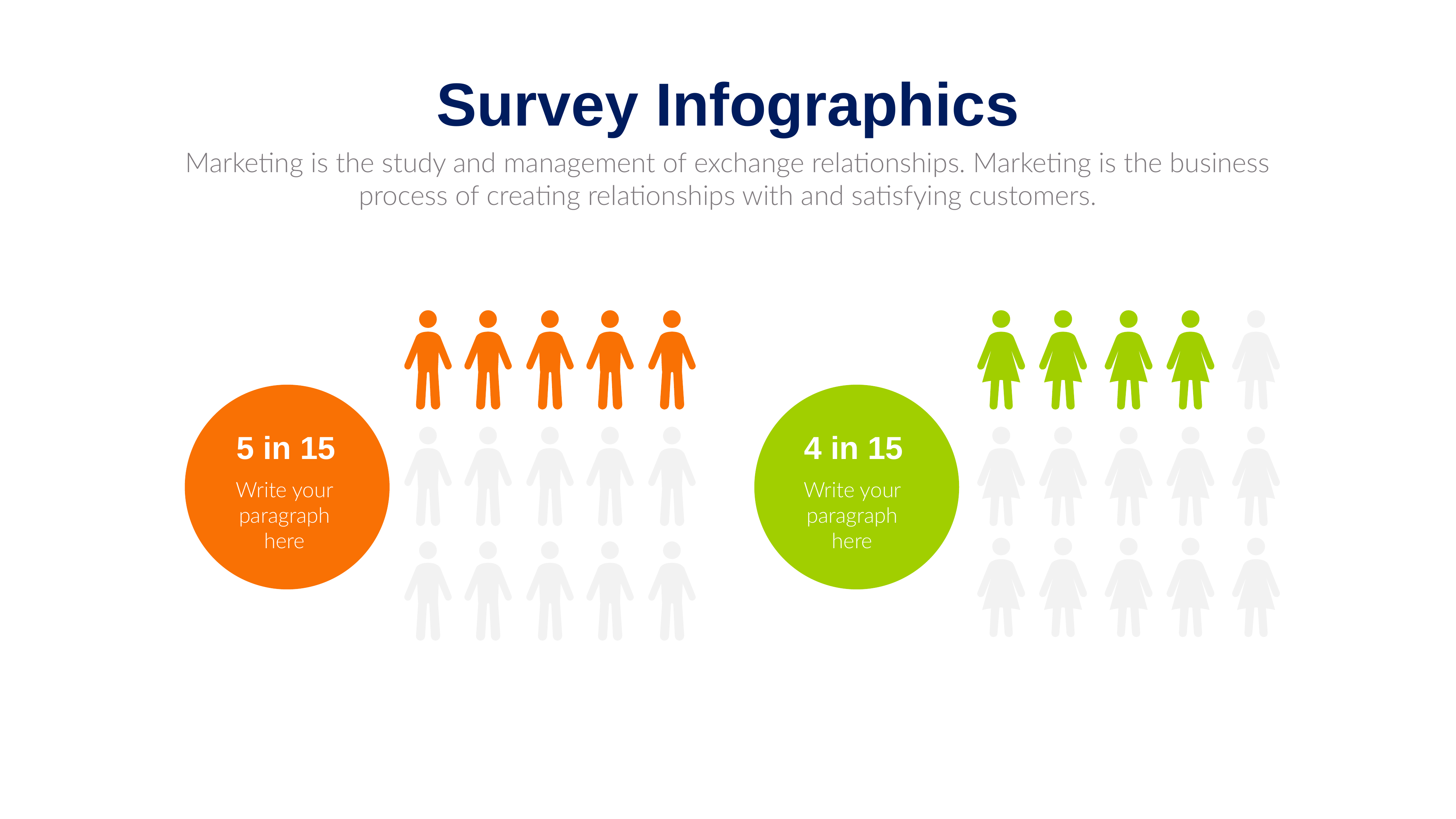

Survey Infographics
Marketing is the study and management of exchange relationships. Marketing is the business process of creating relationships with and satisfying customers.

5 in 15
4 in 15

Write your paragraph here
Write your paragraph here